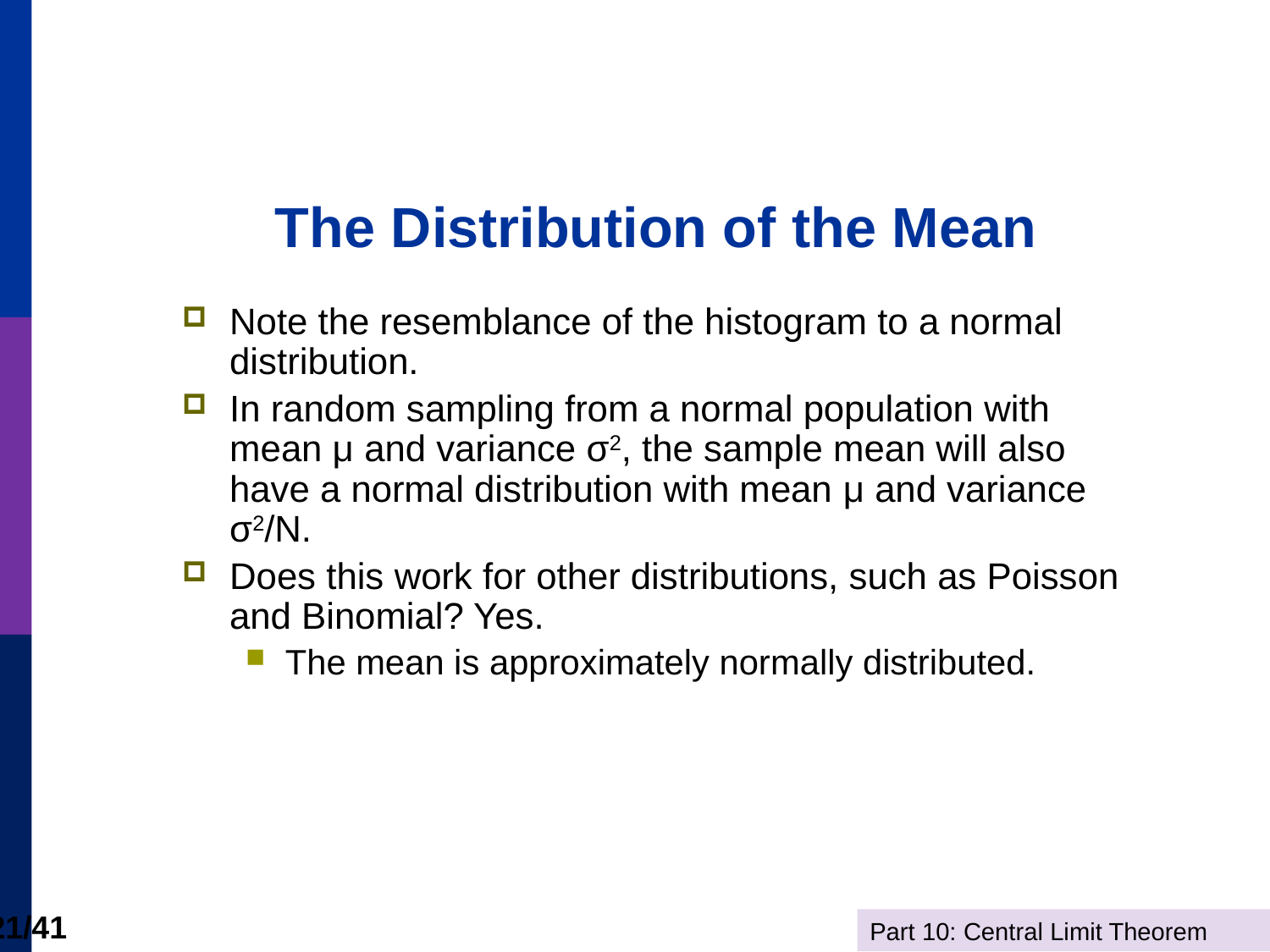

# The Distribution of the Mean
Note the resemblance of the histogram to a normal distribution.
In random sampling from a normal population with mean μ and variance σ2, the sample mean will also have a normal distribution with mean μ and variance σ2/N.
Does this work for other distributions, such as Poisson and Binomial? Yes.
The mean is approximately normally distributed.